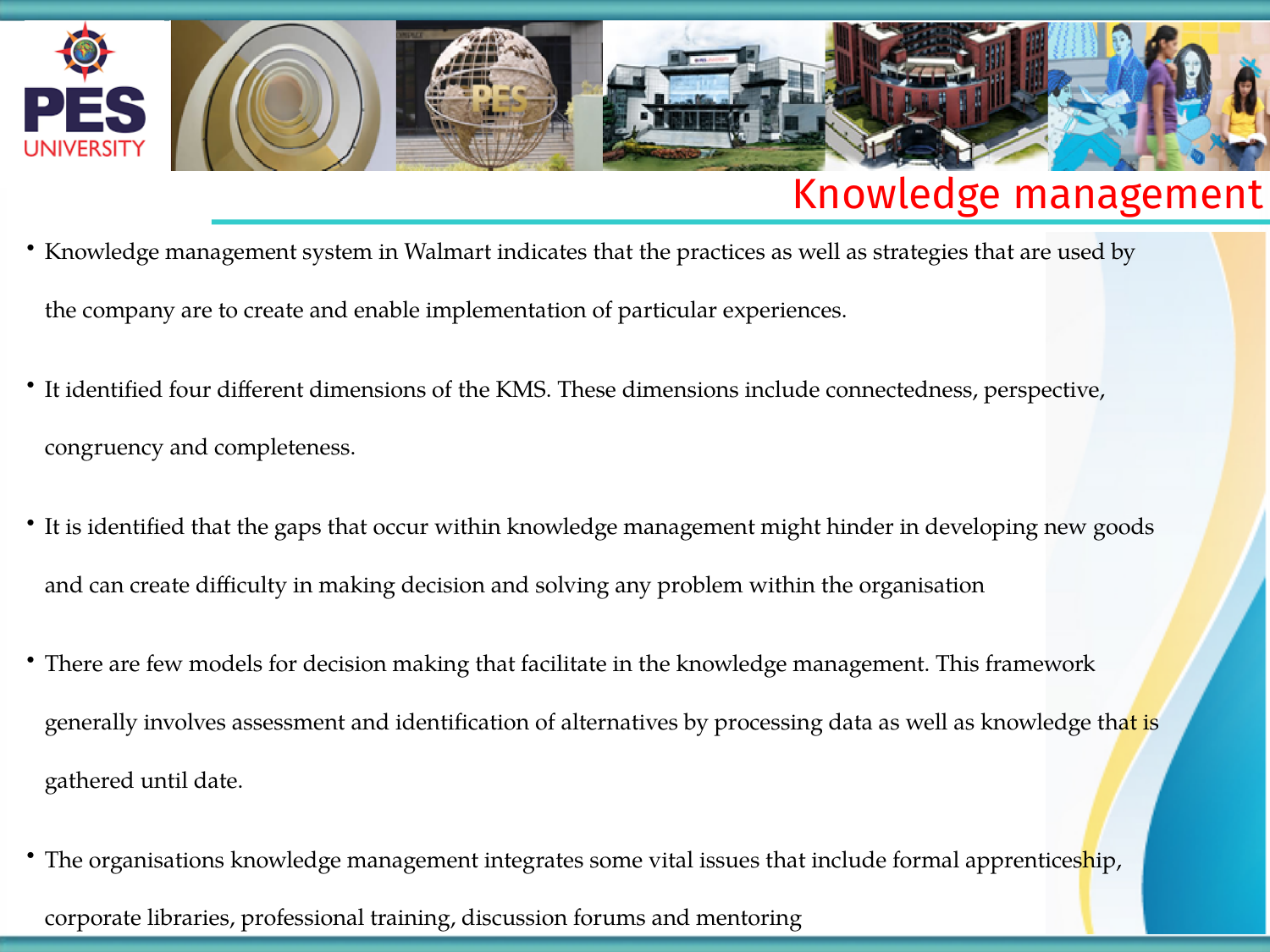

Knowledge management
Knowledge management system in Walmart indicates that the practices as well as strategies that are used by the company are to create and enable implementation of particular experiences.
It identified four different dimensions of the KMS. These dimensions include connectedness, perspective, congruency and completeness.
It is identified that the gaps that occur within knowledge management might hinder in developing new goods and can create difficulty in making decision and solving any problem within the organisation
There are few models for decision making that facilitate in the knowledge management. This framework generally involves assessment and identification of alternatives by processing data as well as knowledge that is gathered until date.
The organisations knowledge management integrates some vital issues that include formal apprenticeship, corporate libraries, professional training, discussion forums and mentoring